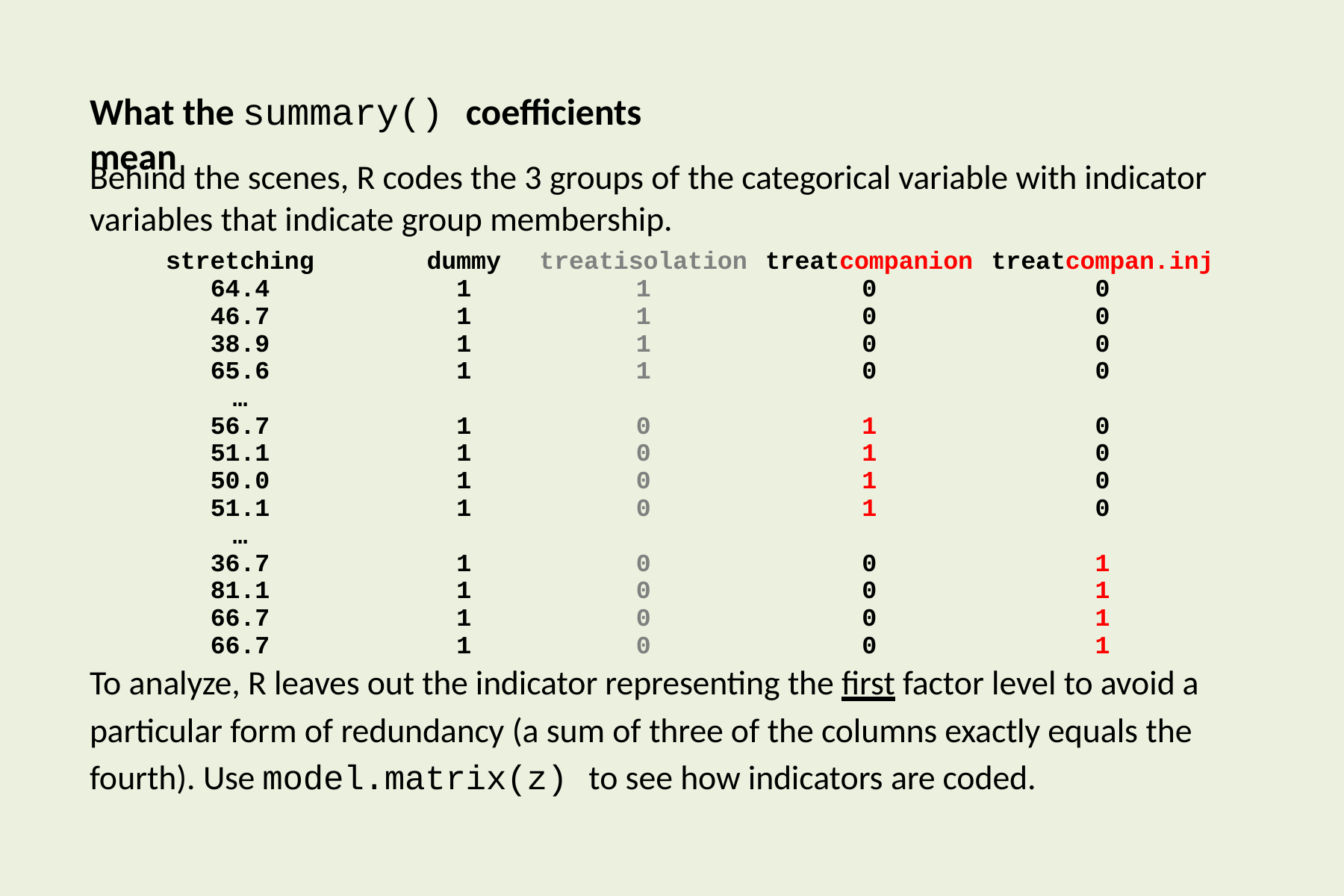

# What the summary() coefficients mean
Behind the scenes, R codes the 3 groups of the categorical variable with indicator  variables that indicate group membership.
| stretching | dummy | treatisolation | treatcompanion | treatcompan.inj |
| --- | --- | --- | --- | --- |
| 64.4 | 1 | 1 | 0 | 0 |
| 46.7 | 1 | 1 | 0 | 0 |
| 38.9 | 1 | 1 | 0 | 0 |
| 65.6 | 1 | 1 | 0 | 0 |
| … |  |  |  |  |
| 56.7 | 1 | 0 | 1 | 0 |
| 51.1 | 1 | 0 | 1 | 0 |
| 50.0 | 1 | 0 | 1 | 0 |
| 51.1 | 1 | 0 | 1 | 0 |
| … |  |  |  |  |
| 36.7 | 1 | 0 | 0 | 1 |
| 81.1 | 1 | 0 | 0 | 1 |
| 66.7 | 1 | 0 | 0 | 1 |
| 66.7 | 1 | 0 | 0 | 1 |
To analyze, R leaves out the indicator representing the first factor level to avoid a  particular form of redundancy (a sum of three of the columns exactly equals the  fourth). Use model.matrix(z) to see how indicators are coded.